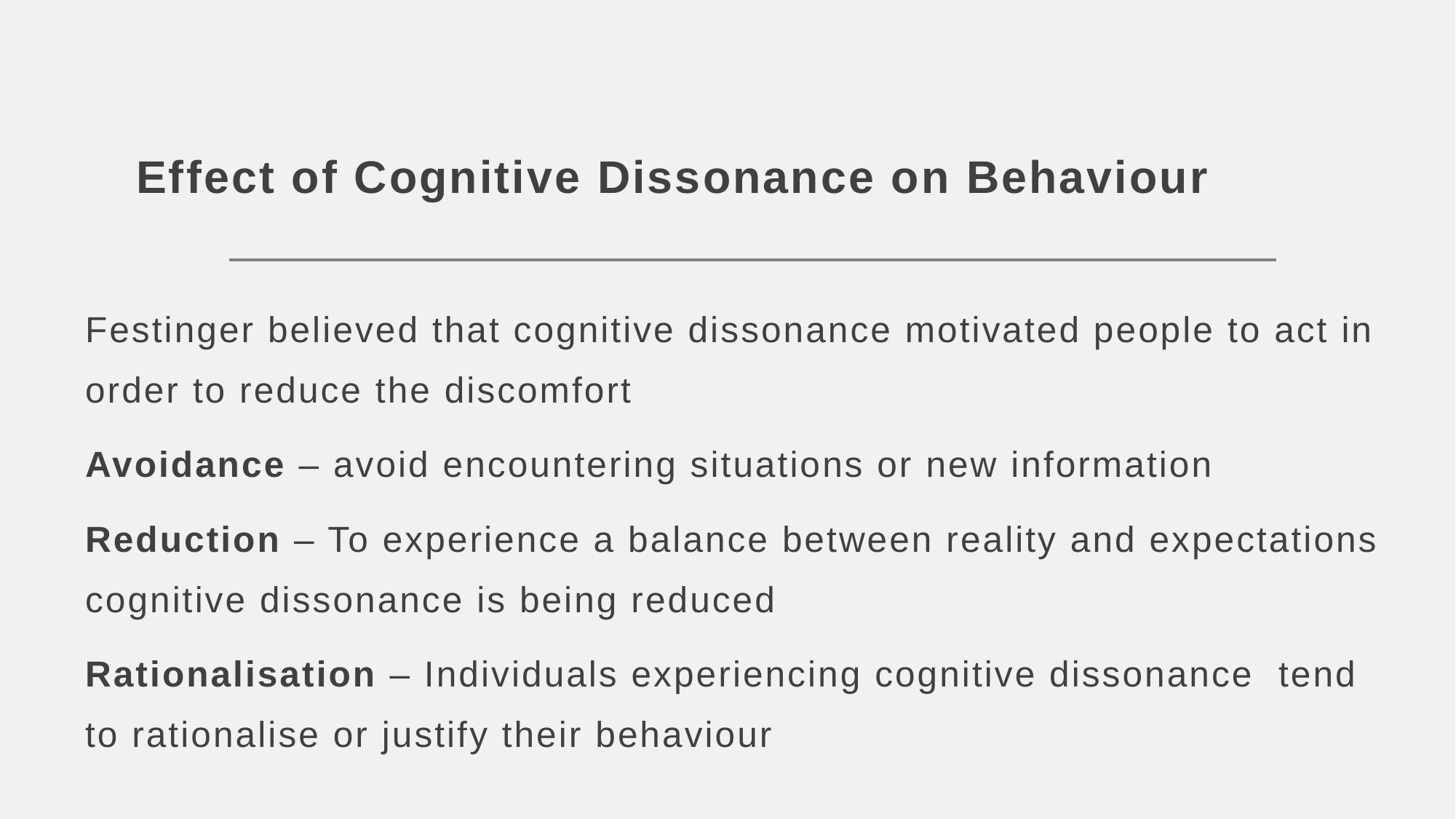

# Effect of Cognitive Dissonance on Behaviour
Festinger believed that cognitive dissonance motivated people to act in order to reduce the discomfort
Avoidance – avoid encountering situations or new information
Reduction – To experience a balance between reality and expectations cognitive dissonance is being reduced
Rationalisation – Individuals experiencing cognitive dissonance  tend to rationalise or justify their behaviour